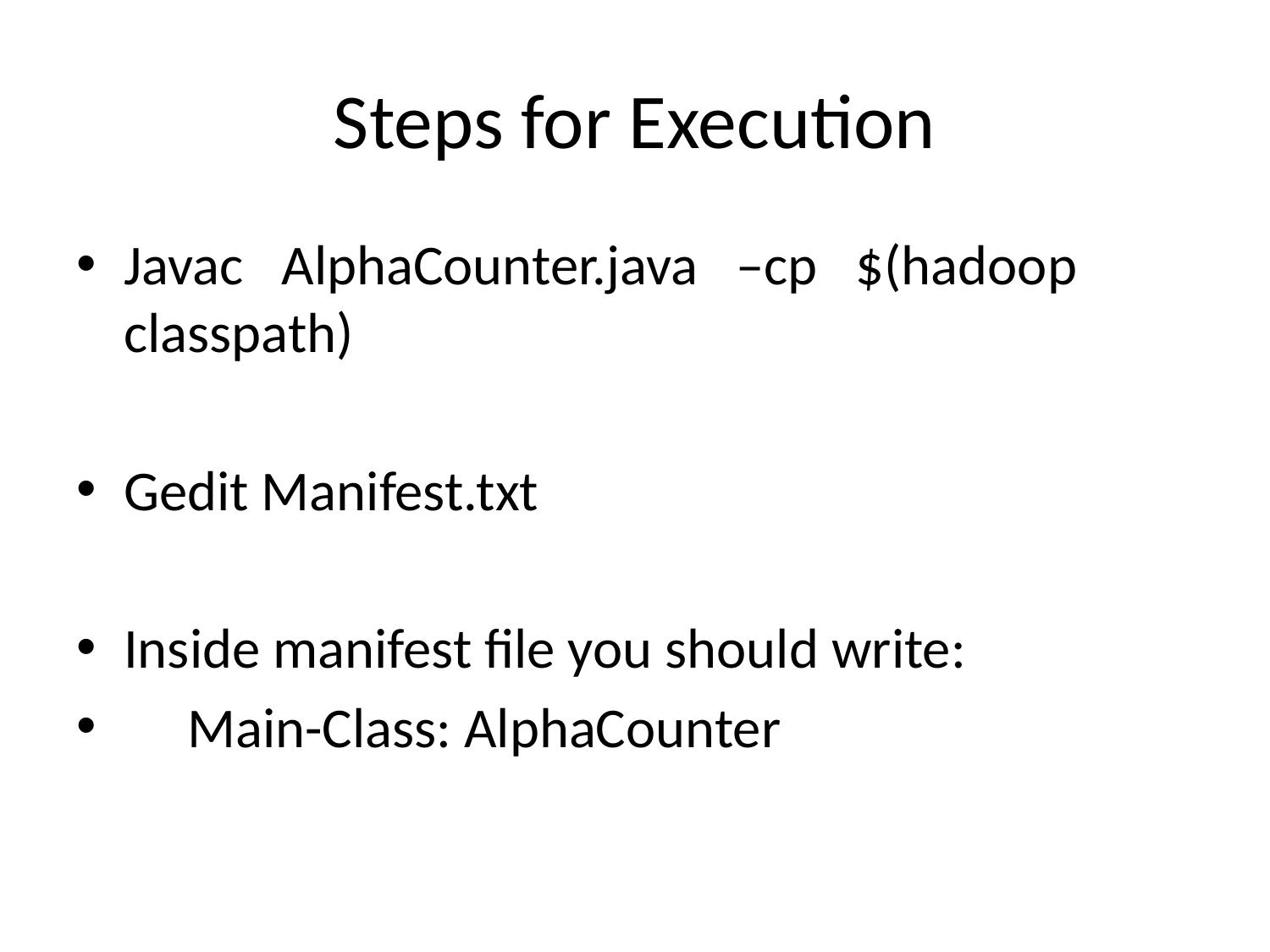

# Steps for Execution
Javac   AlphaCounter.java   –cp   $(hadoop classpath)

Gedit Manifest.txt

Inside manifest file you should write:
     Main-Class: AlphaCounter